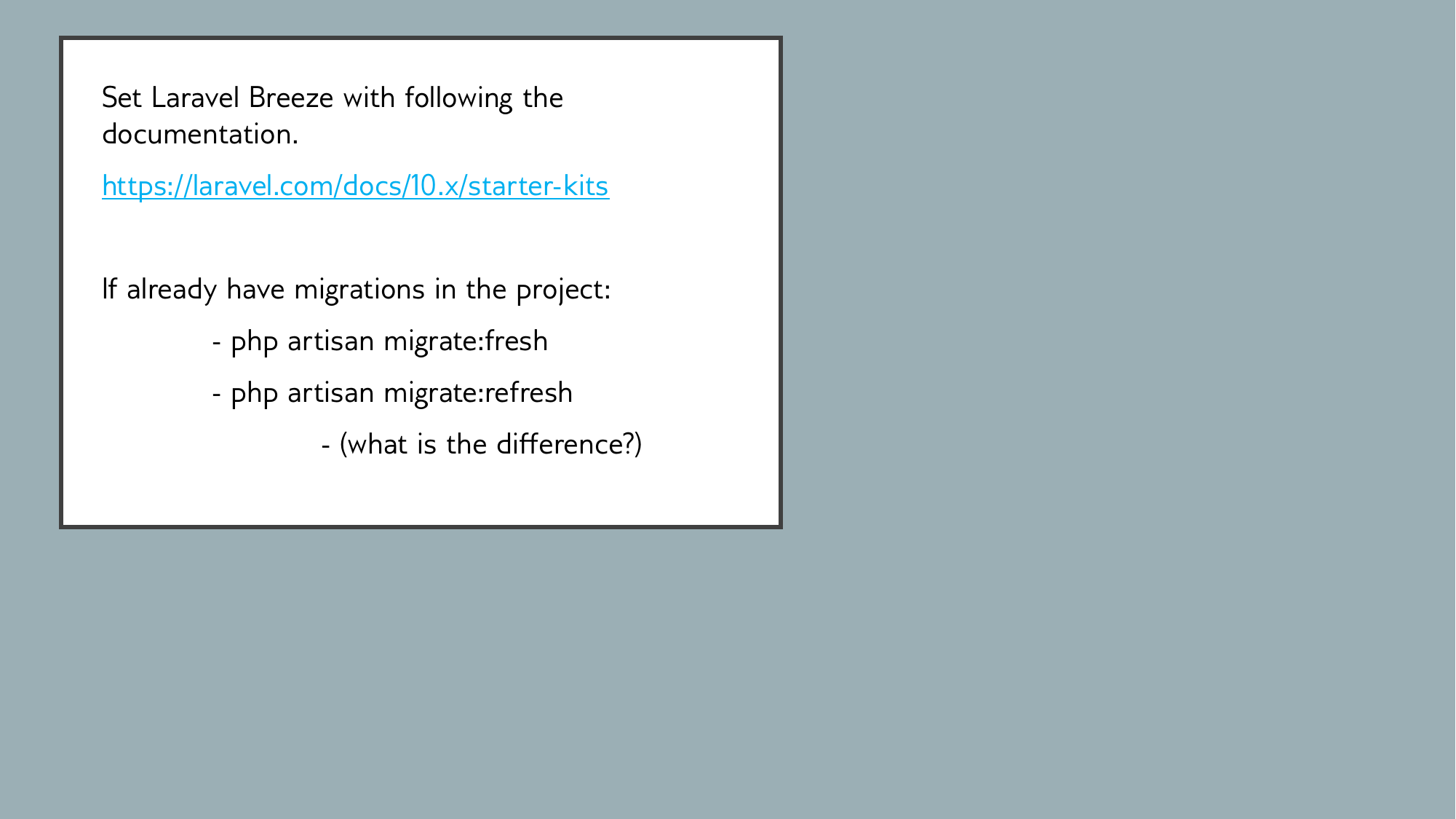

#
Set Laravel Breeze with following the documentation.
https://laravel.com/docs/10.x/starter-kits

If already have migrations in the project:
	- php artisan migrate:fresh
	- php artisan migrate:refresh
		- (what is the difference?)